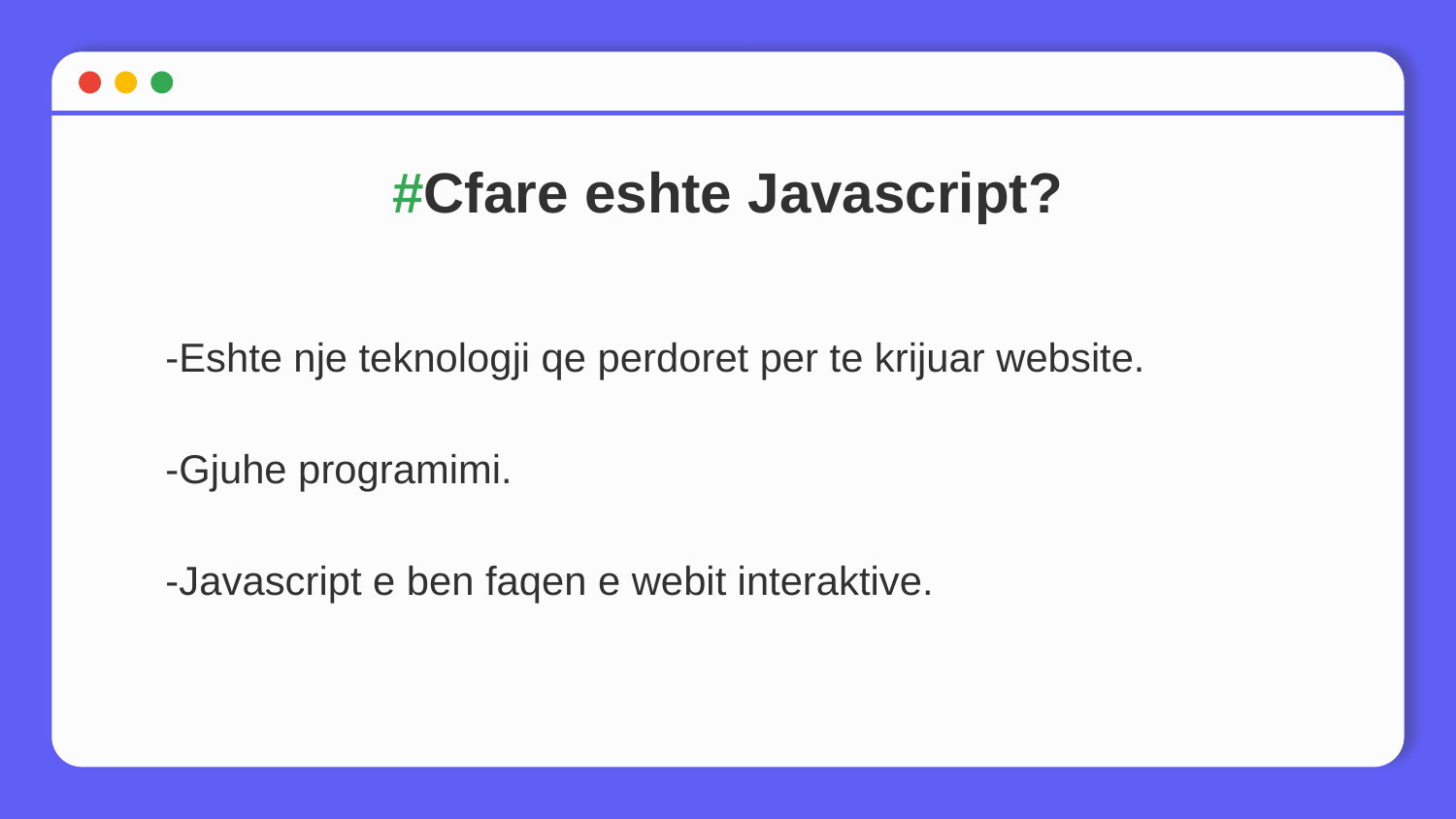

# #Cfare eshte Javascript?
-Eshte nje teknologji qe perdoret per te krijuar website.

-Gjuhe programimi.

-Javascript e ben faqen e webit interaktive.